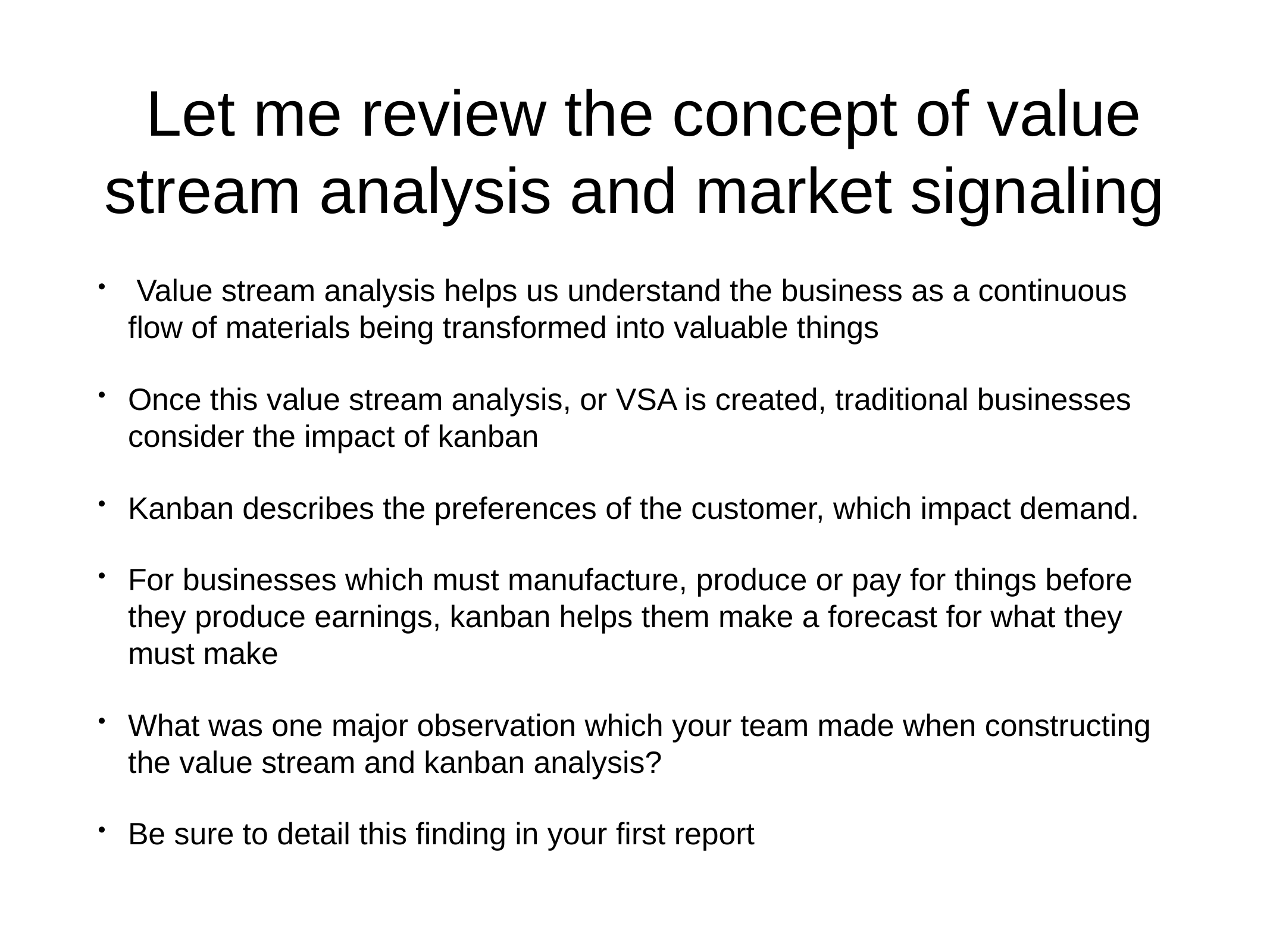

# Let me review the concept of value stream analysis and market signaling
 Value stream analysis helps us understand the business as a continuous flow of materials being transformed into valuable things
Once this value stream analysis, or VSA is created, traditional businesses consider the impact of kanban
Kanban describes the preferences of the customer, which impact demand.
For businesses which must manufacture, produce or pay for things before they produce earnings, kanban helps them make a forecast for what they must make
What was one major observation which your team made when constructing the value stream and kanban analysis?
Be sure to detail this finding in your first report